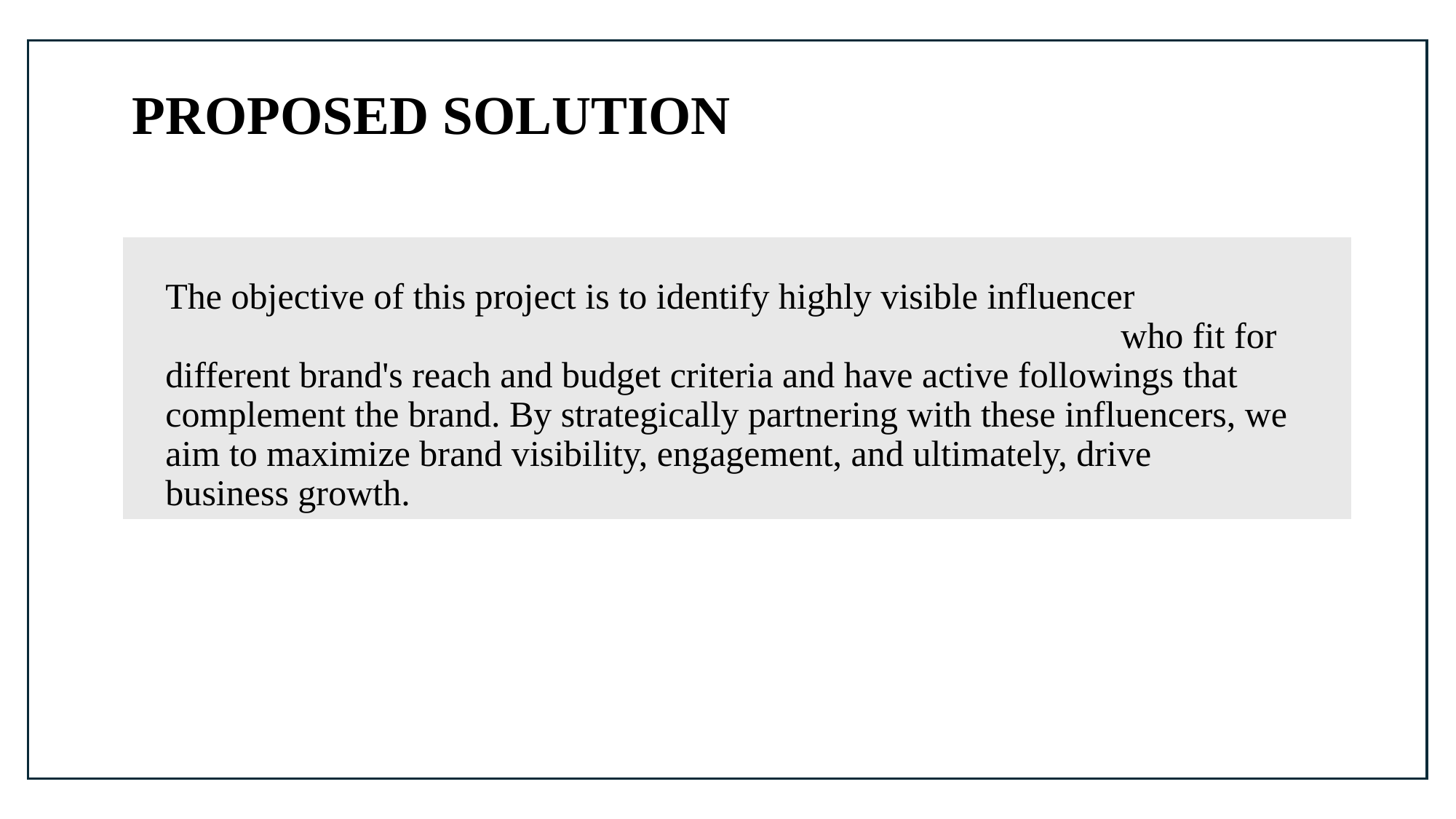

# PROPOSED SOLUTION

The objective of this project is to identify highly visible influencer                                                                                                                                who fit for different brand's reach and budget criteria and have active followings that complement the brand. By strategically partnering with these influencers, we aim to maximize brand visibility, engagement, and ultimately, drive business growth.